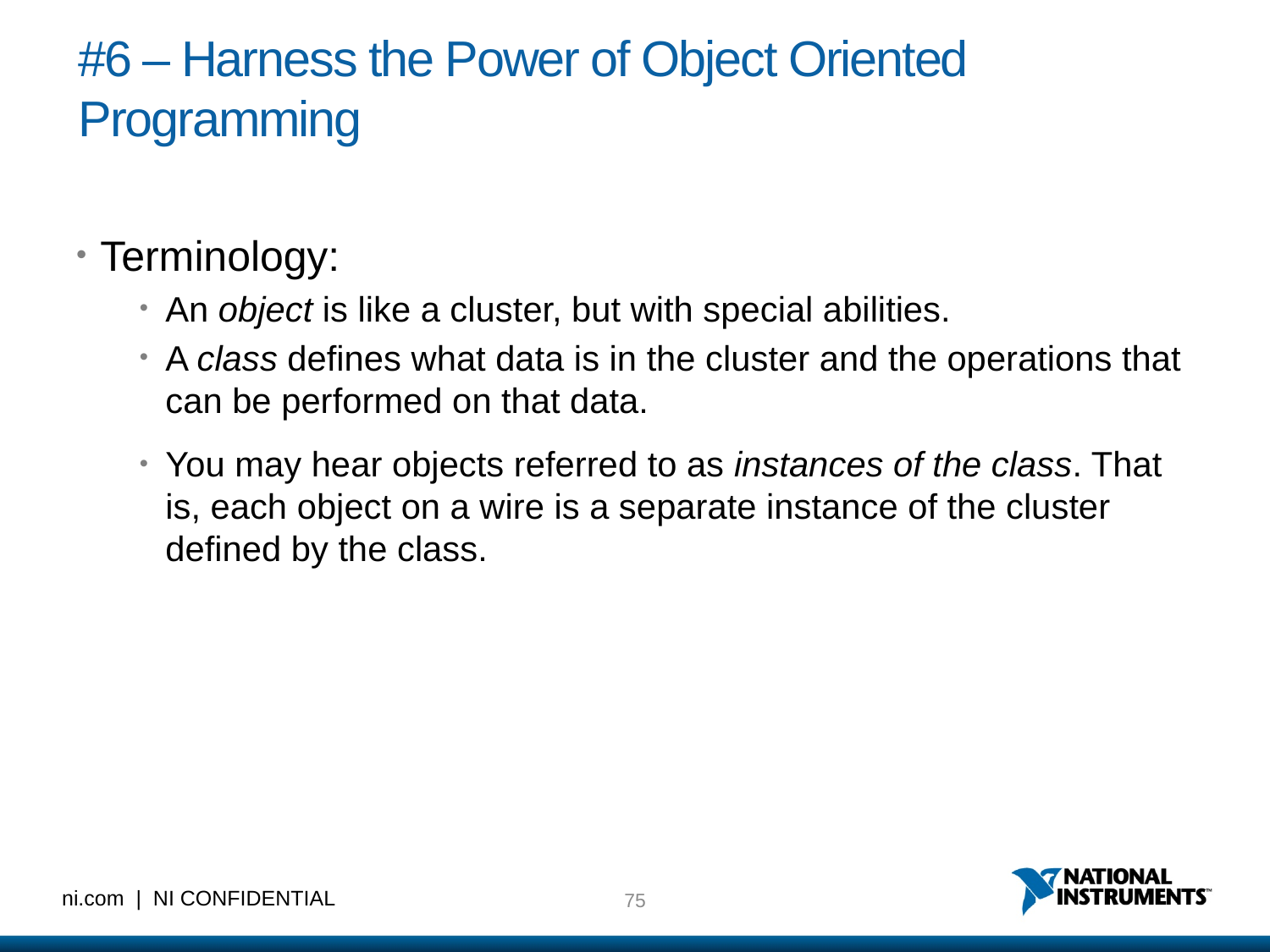

# #6 – Harness the Power of Object Oriented Programming
Terminology:
An object is like a cluster, but with special abilities.
A class defines what data is in the cluster and the operations that can be performed on that data.
You may hear objects referred to as instances of the class. That is, each object on a wire is a separate instance of the cluster defined by the class.